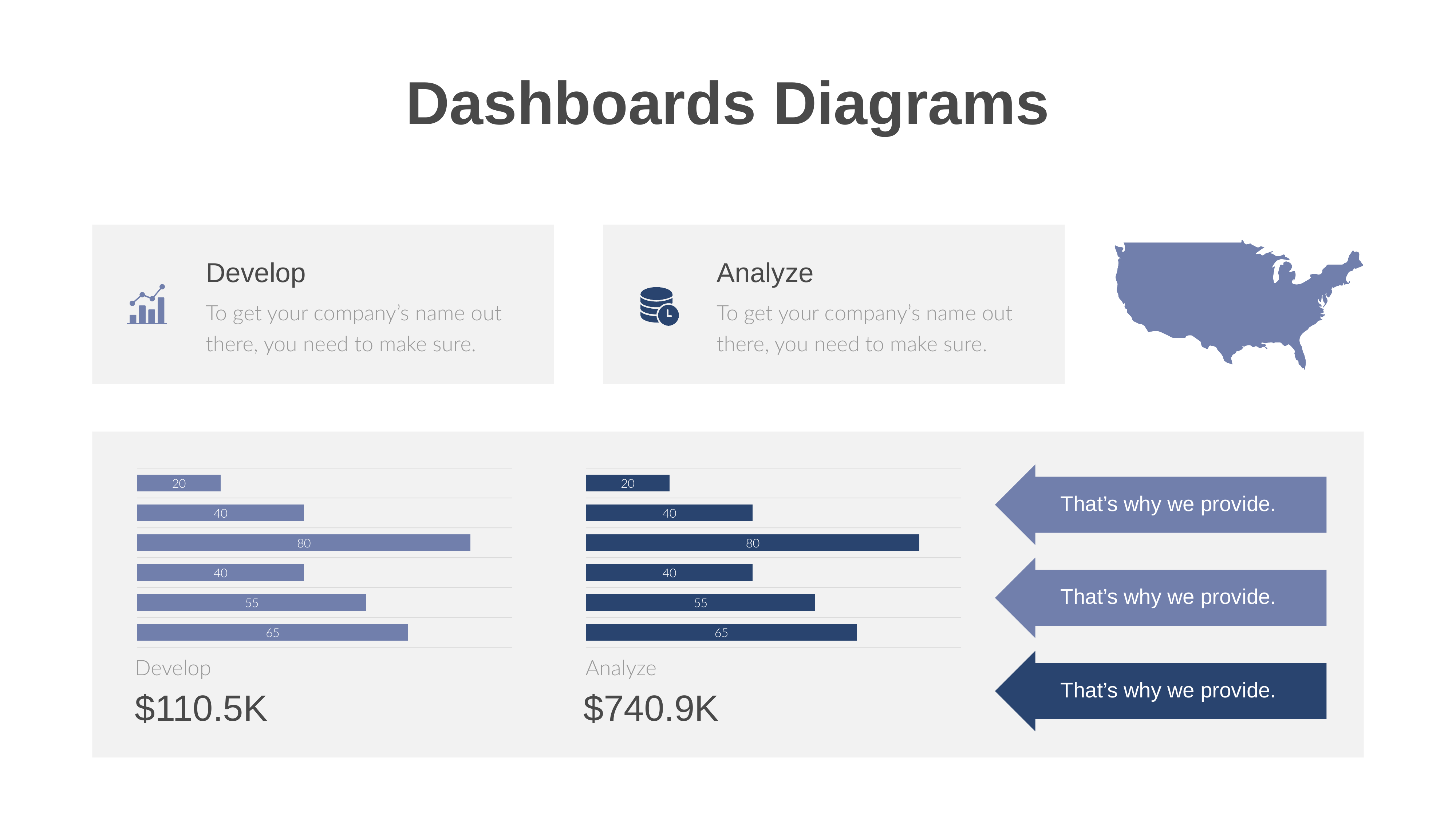

Dashboards Diagrams

Develop
To get your company’s name out there, you need to make sure.
Analyze
To get your company’s name out there, you need to make sure.

That’s why we provide.

That’s why we provide.

That’s why we provide.

### Chart

| Category | Series 1 |
|---|---|
| Category 1 | 65.0 |
| Category 2 | 55.0 |
| Category 3 | 40.0 |
| Category 4 | 80.0 |
| Category 5 | 40.0 |
| Category 6 | 20.0 |

### Chart

| Category | Series 1 |
|---|---|
| Category 1 | 65.0 |
| Category 2 | 55.0 |
| Category 3 | 40.0 |
| Category 4 | 80.0 |
| Category 5 | 40.0 |
| Category 6 | 20.0 |
Develop
$110.5K
Analyze
$740.9K